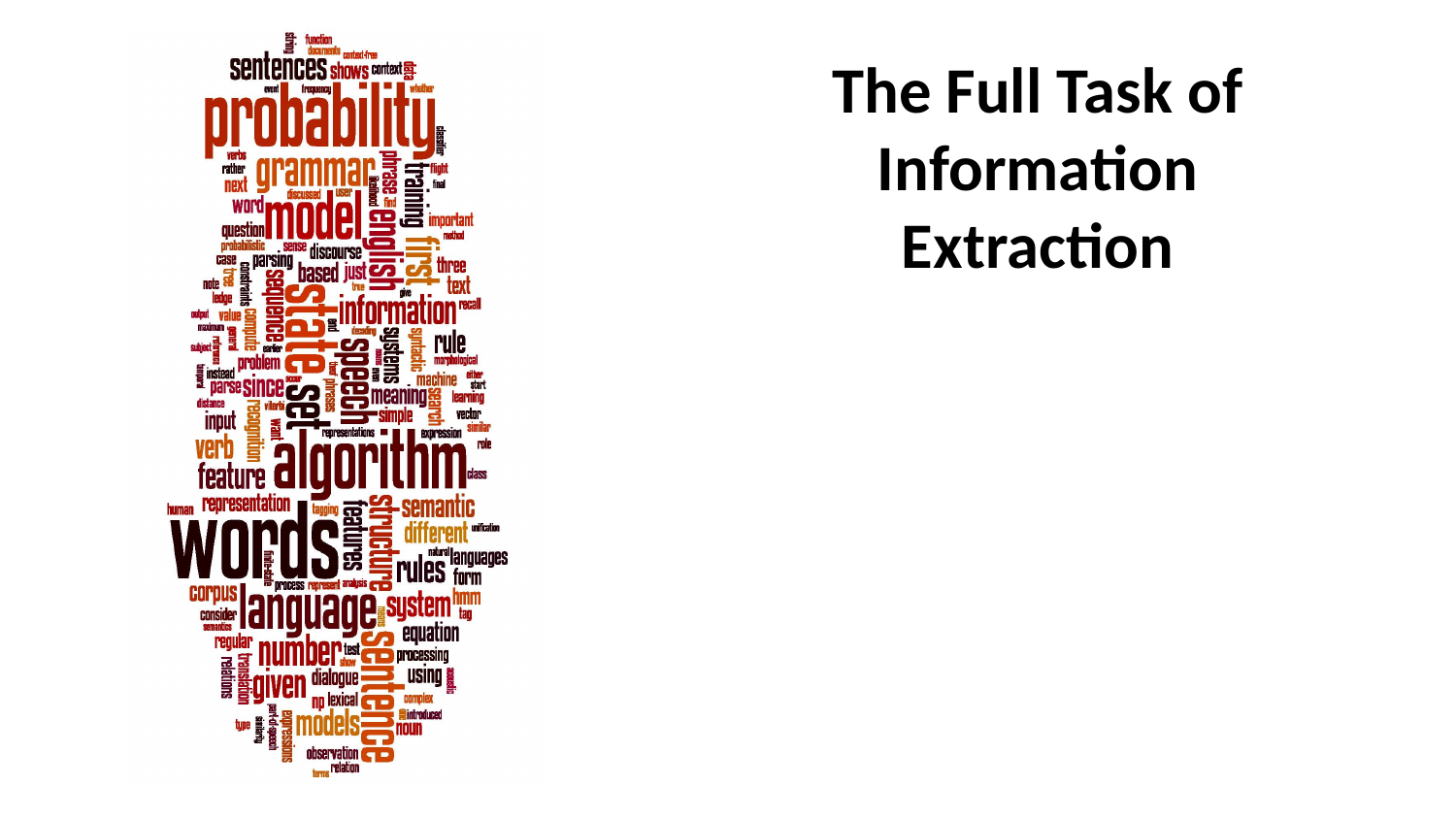

# The Full Task of Information Extraction